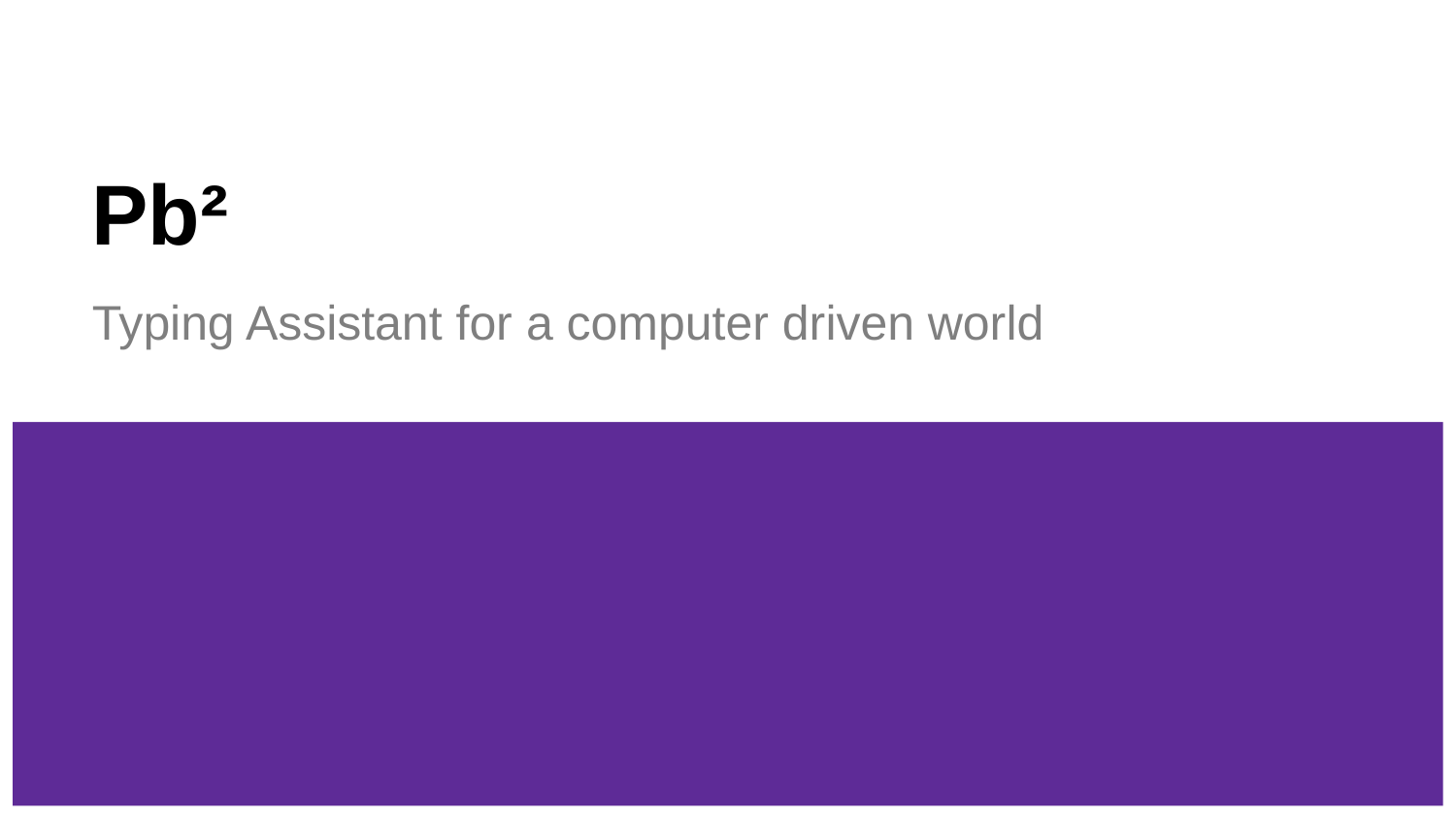

# Pb²
Typing Assistant for a computer driven world